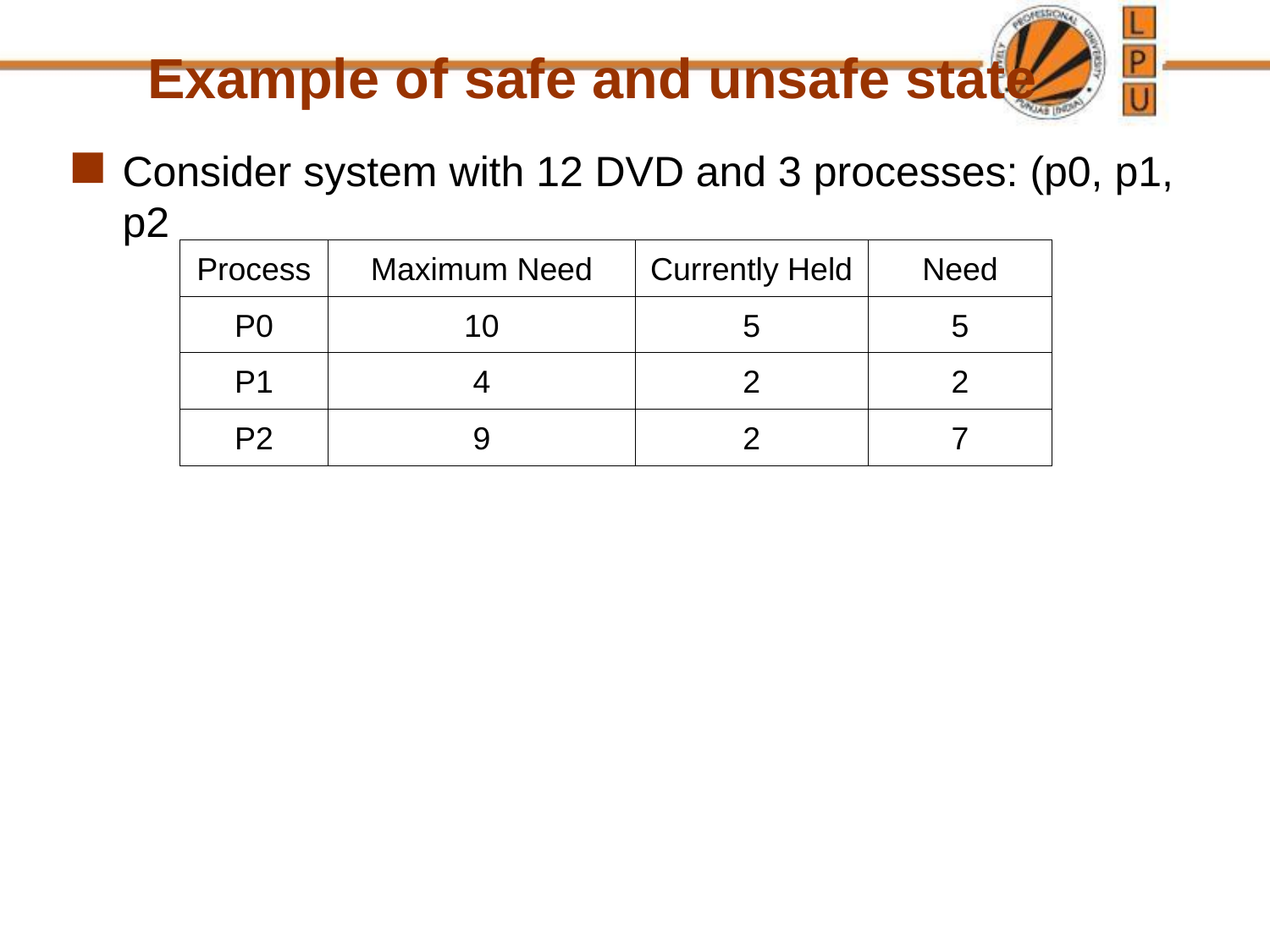

Example of safe and unsafe state
Consider system with 12 DVD and 3 processes: (p0, p1, p2

| Process | Maximum Need | Currently Held | Need |
| --- | --- | --- | --- |
| P0 | 10 | 5 | 5 |
| P1 | 4 | 2 | 2 |
| P2 | 9 | 2 | 7 |